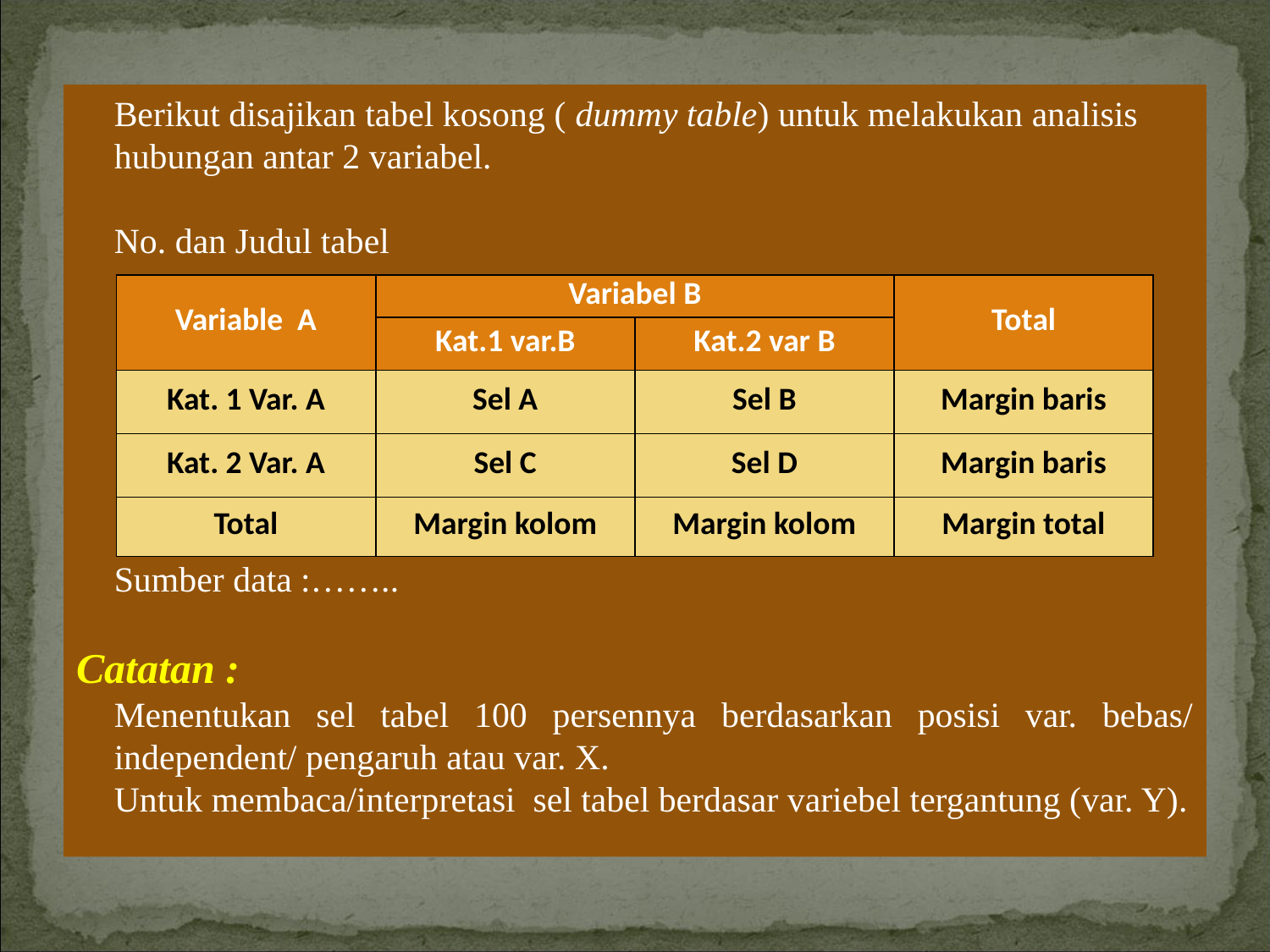

Berikut disajikan tabel kosong ( dummy table) untuk melakukan analisis hubungan antar 2 variabel.

	No. dan Judul tabel

	Sumber data :……..

Catatan :
	Menentukan sel tabel 100 persennya berdasarkan posisi var. bebas/ independent/ pengaruh atau var. X.
	Untuk membaca/interpretasi  sel tabel berdasar variebel tergantung (var. Y).

| Variable A | Variabel B |  | Total |
| --- | --- | --- | --- |
|  | Kat.1 var.B | Kat.2 var B |  |
| Kat. 1 Var. A | Sel A | Sel B | Margin baris |
| Kat. 2 Var. A | Sel C | Sel D | Margin baris |
| Total | Margin kolom | Margin kolom | Margin total |